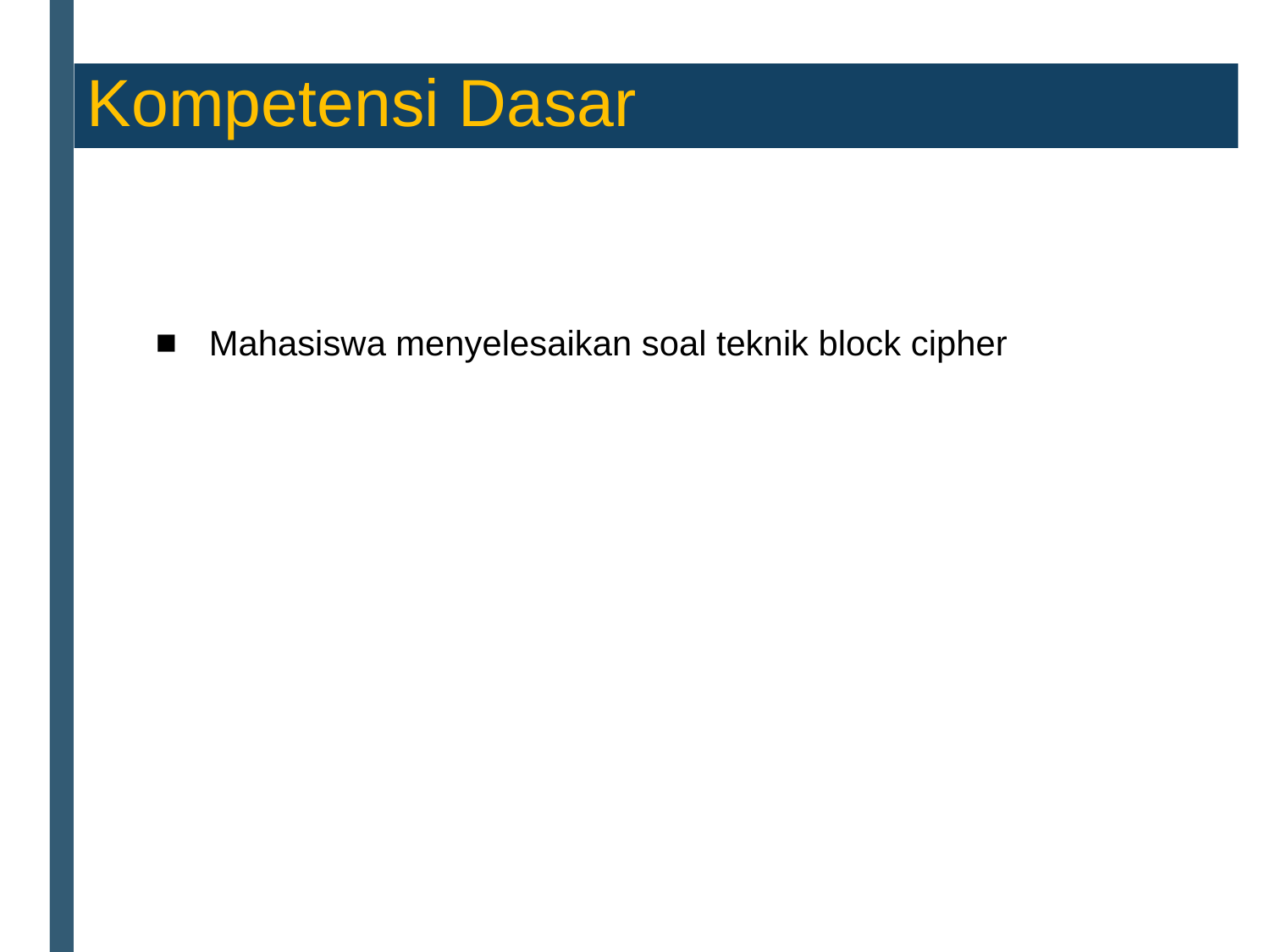

Kompetensi Dasar
Mahasiswa menyelesaikan soal teknik block cipher